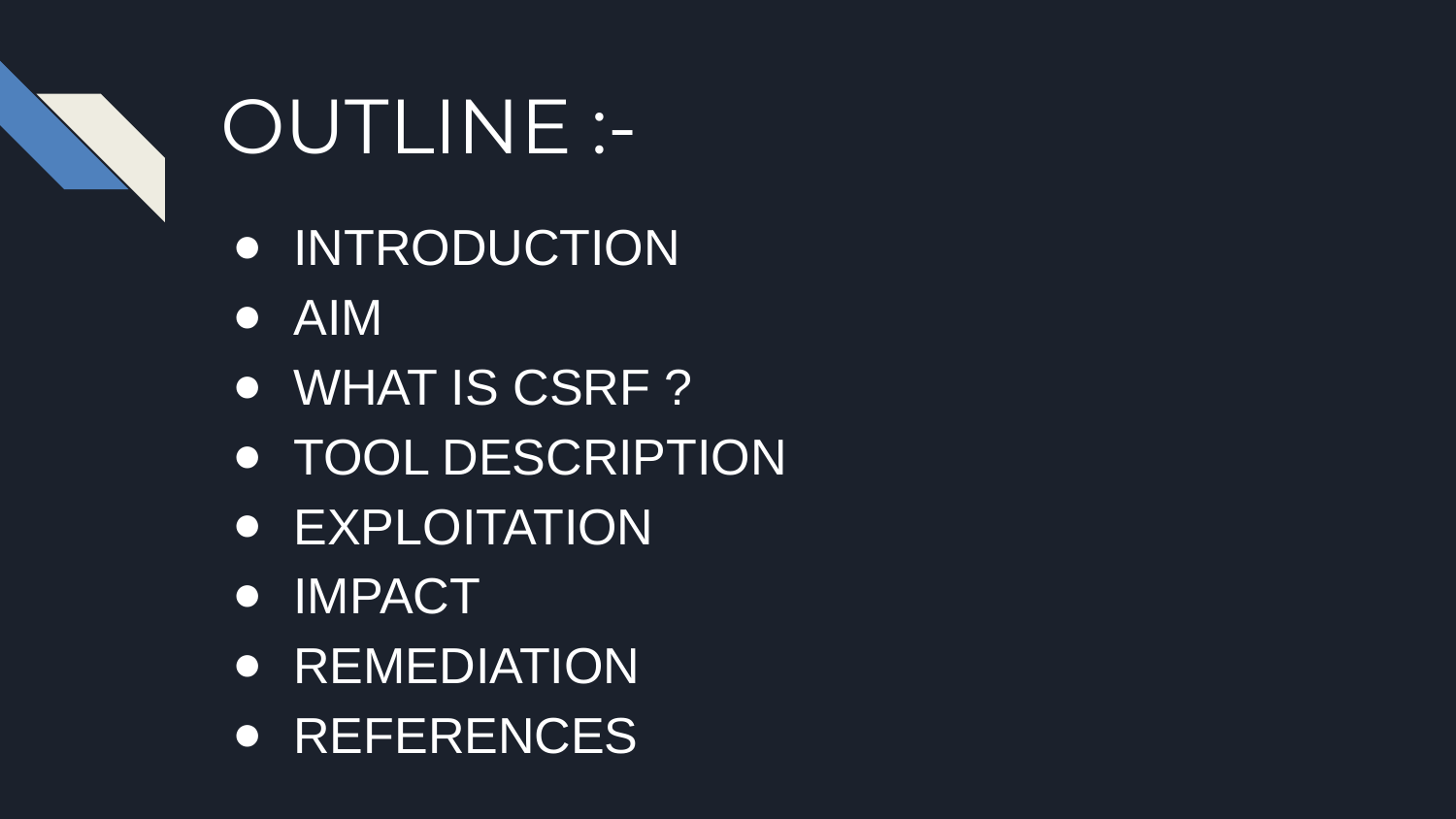

OUTLINE :-
INTRODUCTION
AIM
WHAT IS CSRF ?
TOOL DESCRIPTION
EXPLOITATION
IMPACT
REMEDIATION
REFERENCES